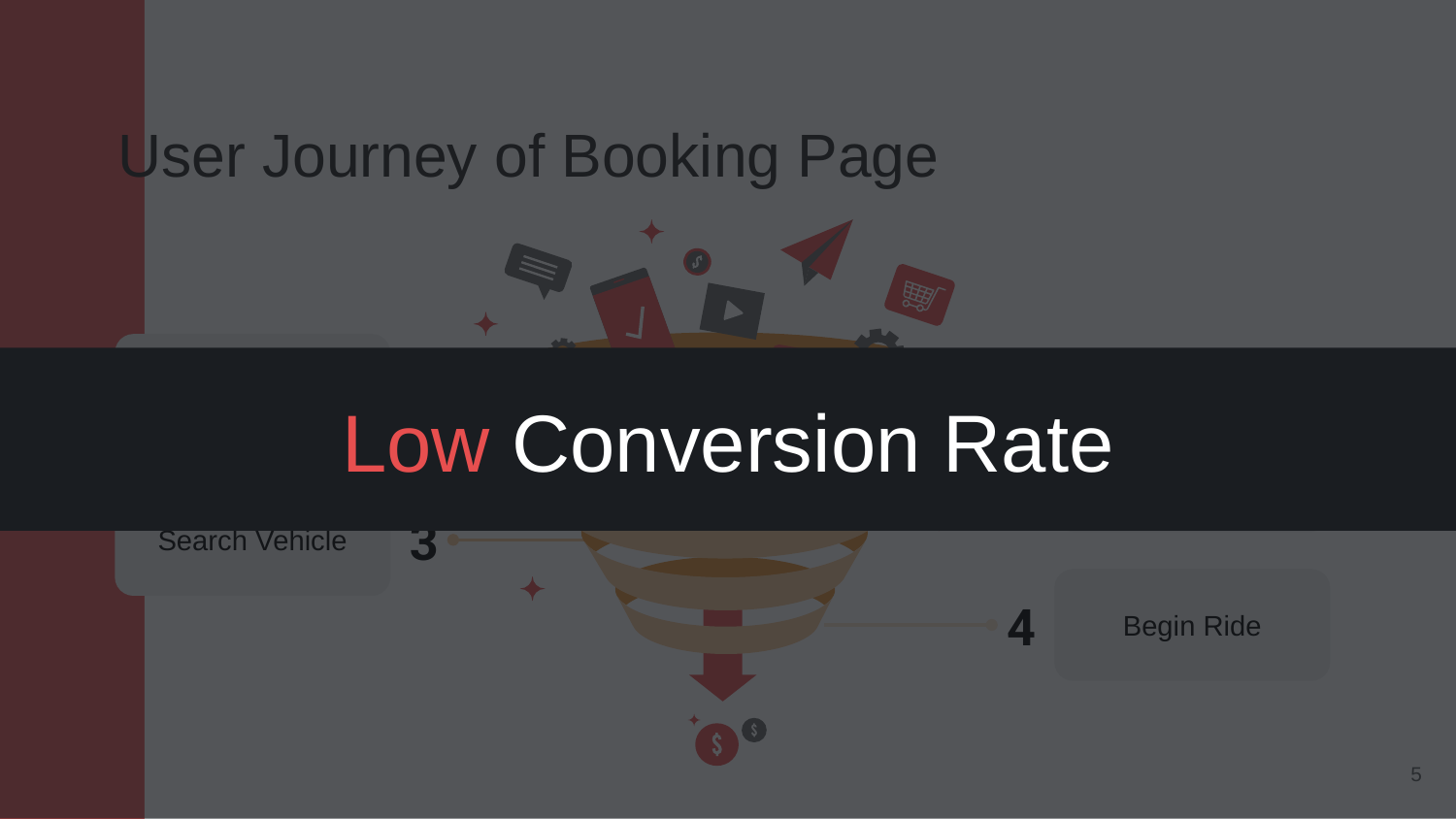

User Journey of Booking Page

Open Flyber
Low Conversion Rate
1

Enter
Number of Riders
2

Search Vehicle

3

Begin Ride
4

5
5